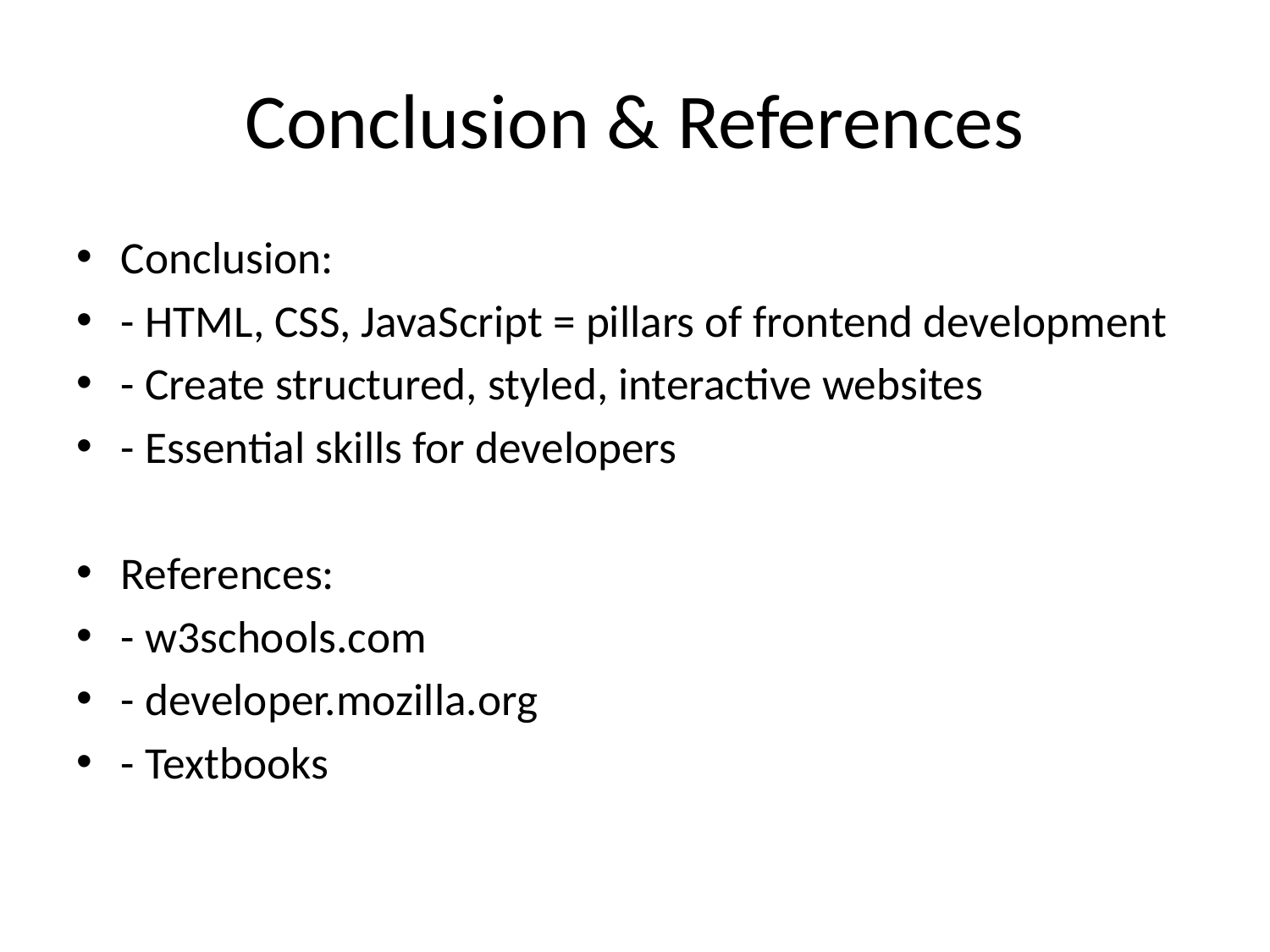

# Conclusion & References
Conclusion:
- HTML, CSS, JavaScript = pillars of frontend development
- Create structured, styled, interactive websites
- Essential skills for developers

References:
- w3schools.com
- developer.mozilla.org
- Textbooks